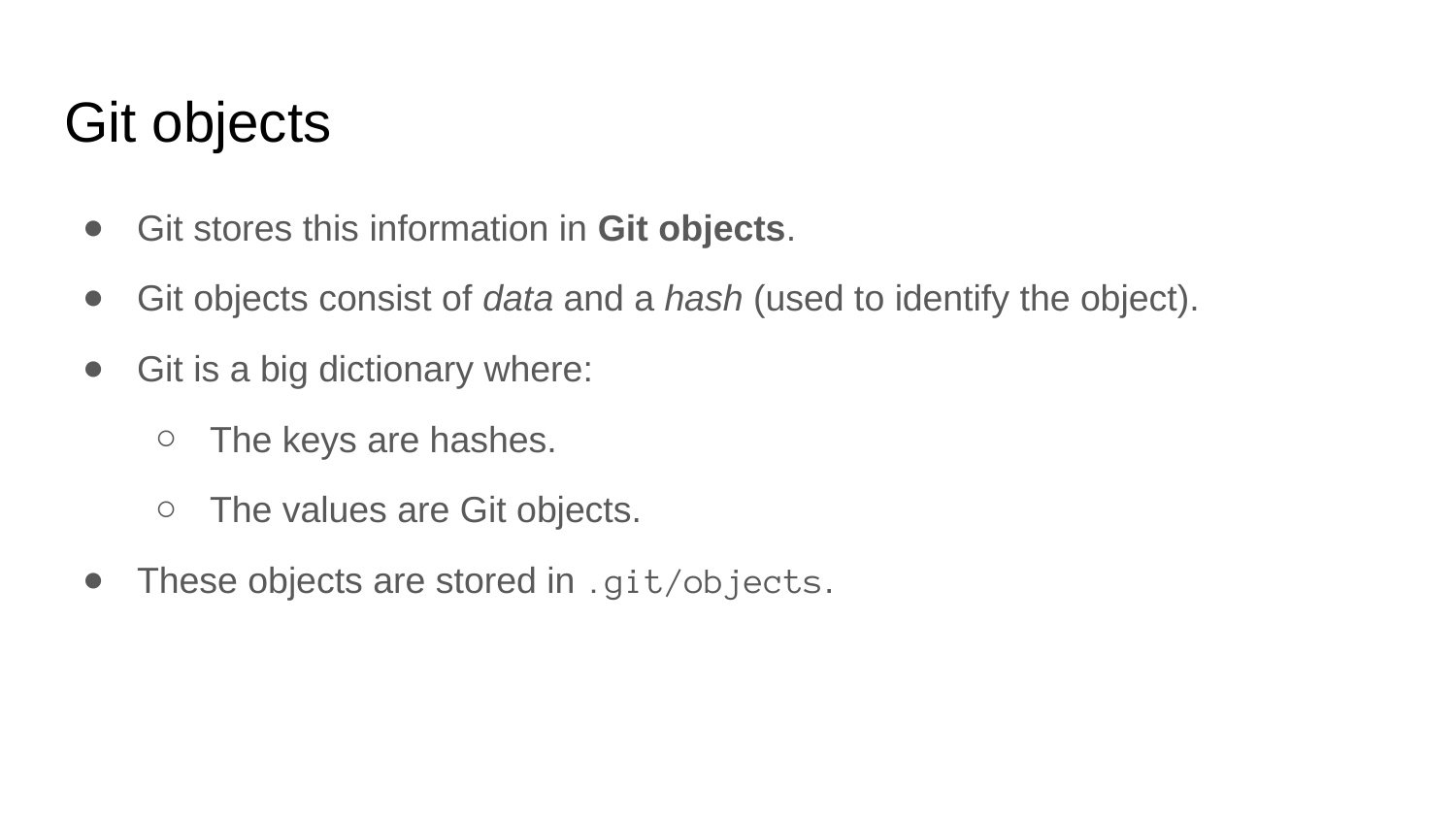

# Git objects
Git stores this information in Git objects.
Git objects consist of data and a hash (used to identify the object).
Git is a big dictionary where:
The keys are hashes.
The values are Git objects.
These objects are stored in .git/objects.